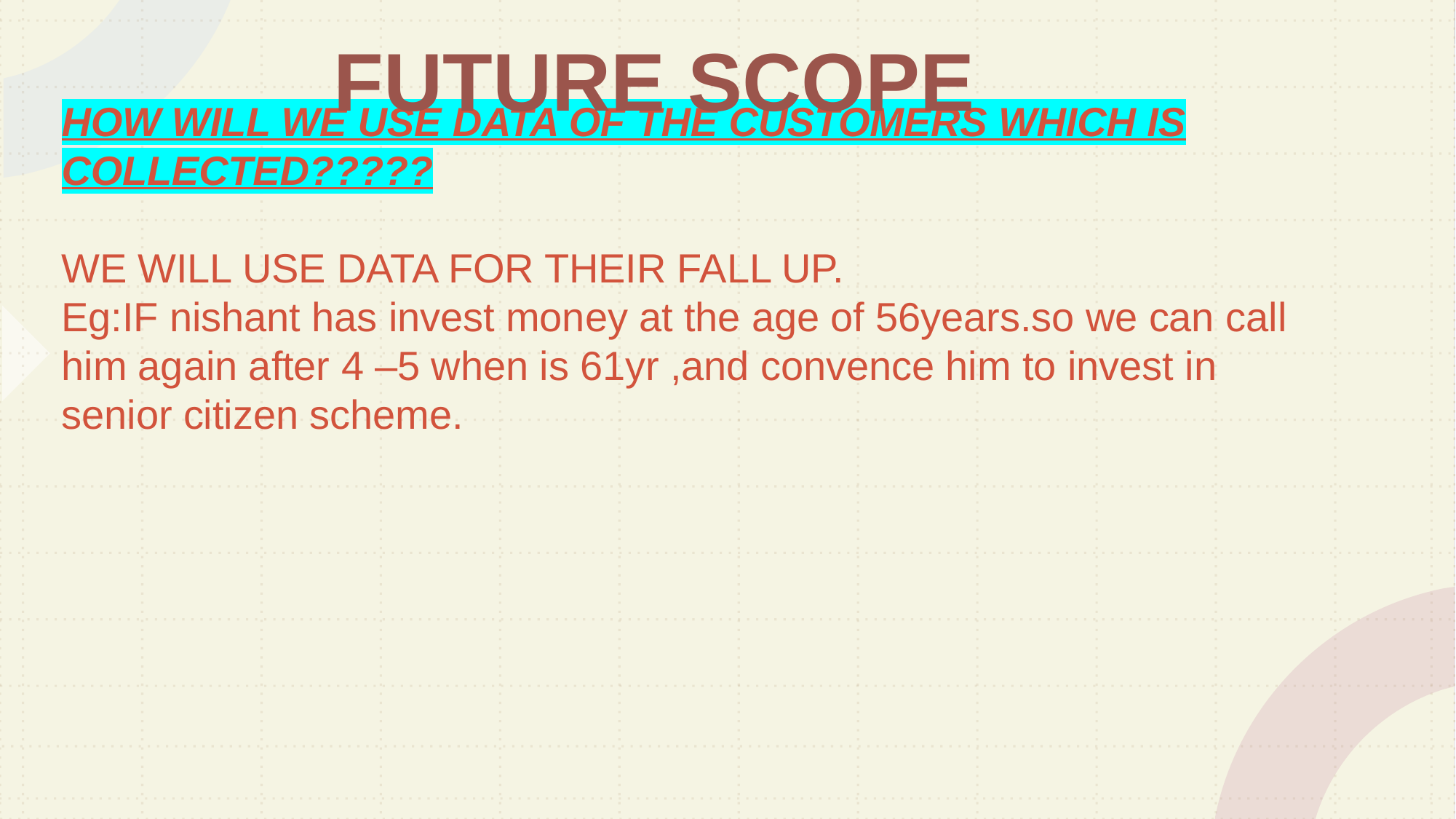

FUTURE SCOPE
# HOW WILL WE USE DATA OF THE CUSTOMERS WHICH IS COLLECTED????? WE WILL USE DATA FOR THEIR FALL UP. Eg:IF nishant has invest money at the age of 56years.so we can call him again after 4 –5 when is 61yr ,and convence him to invest in senior citizen scheme.